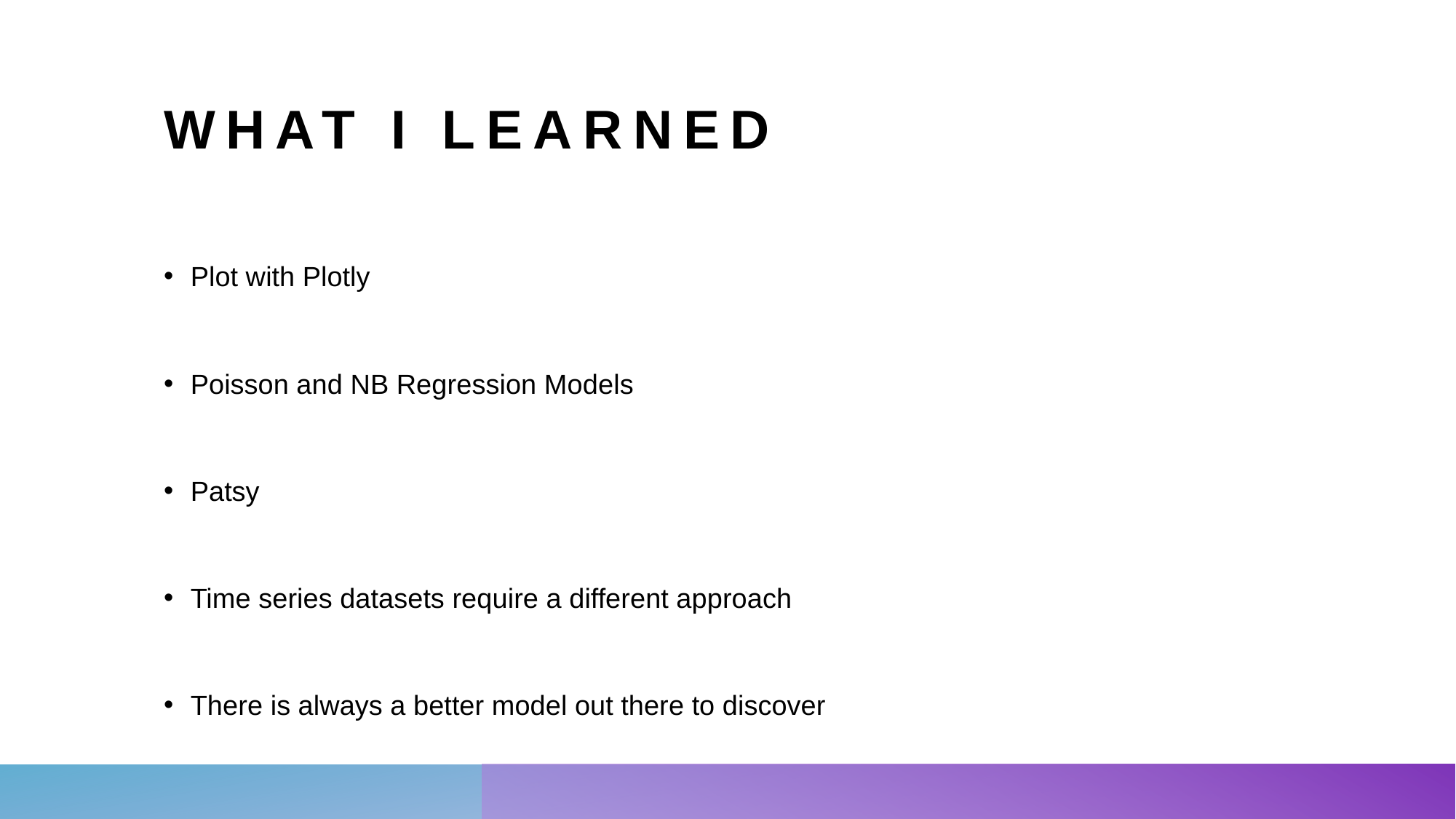

# What I learned
Plot with Plotly

Poisson and NB Regression Models

Patsy

Time series datasets require a different approach

There is always a better model out there to discover